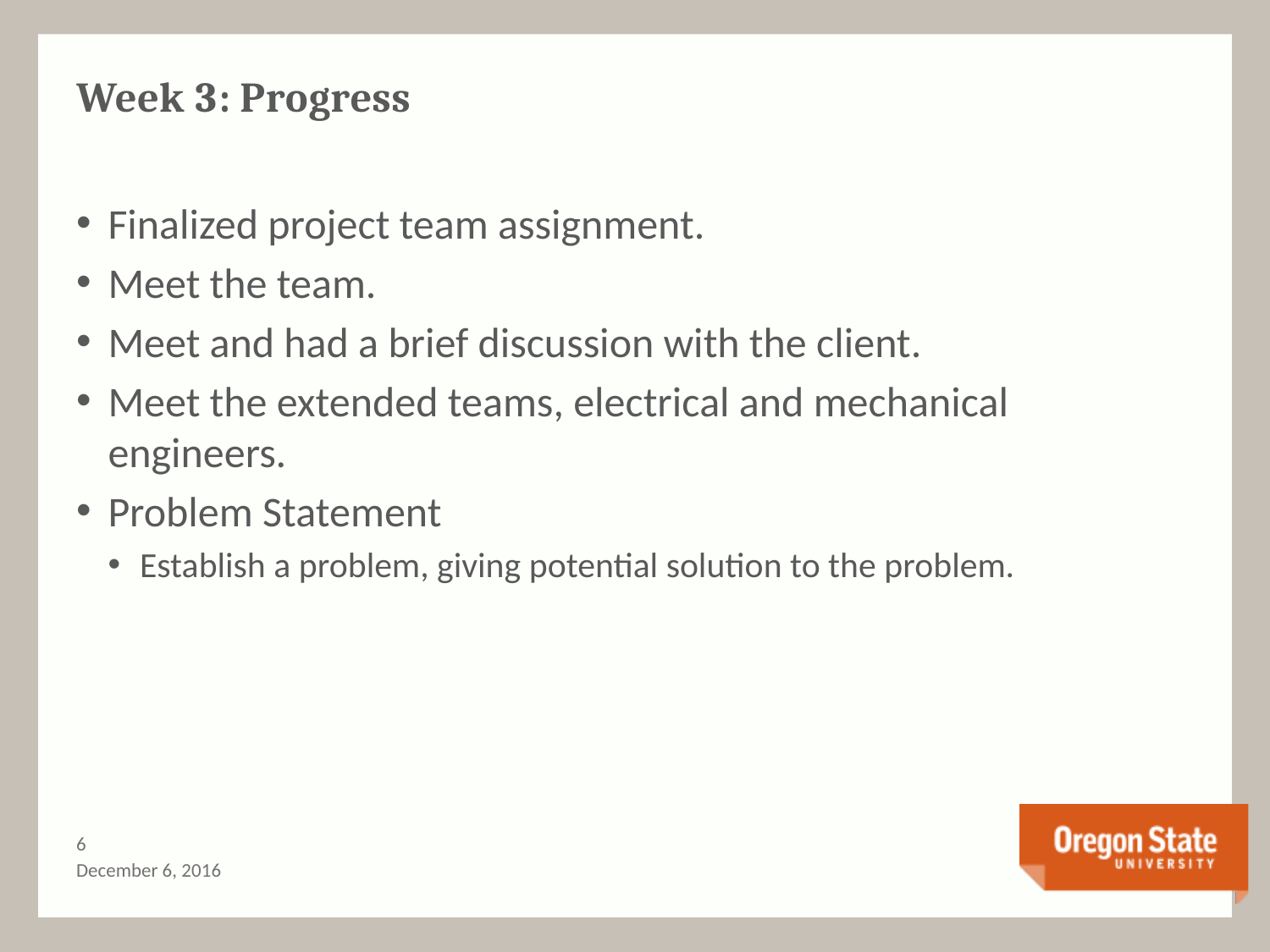

# Week 3: Progress
Finalized project team assignment.
Meet the team.
Meet and had a brief discussion with the client.
Meet the extended teams, electrical and mechanical engineers.
Problem Statement
Establish a problem, giving potential solution to the problem.

6
December 6, 2016